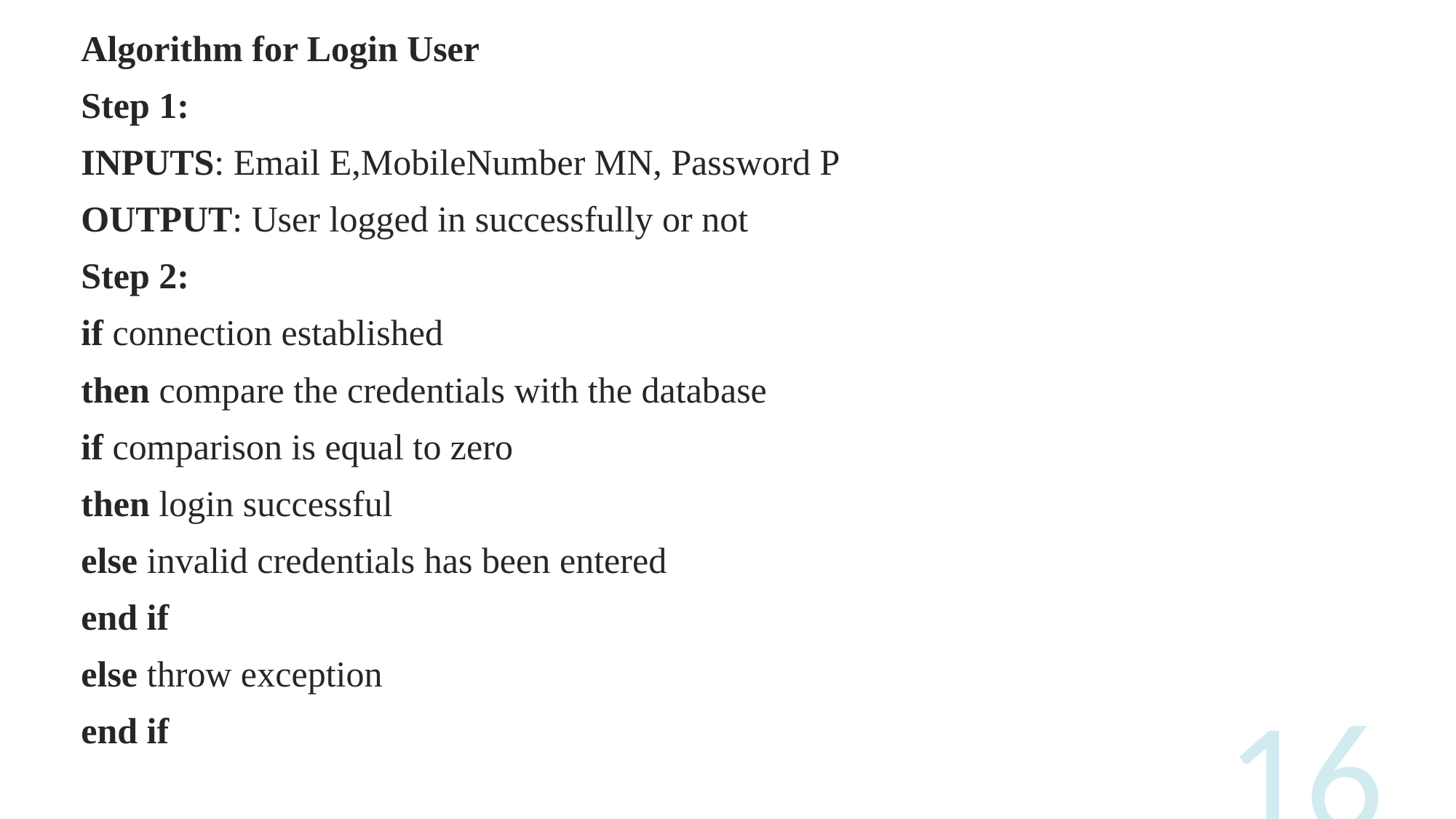

Algorithm for Login User
Step 1:
INPUTS: Email E,MobileNumber MN, Password P
OUTPUT: User logged in successfully or not
Step 2:
if connection established
then compare the credentials with the database
if comparison is equal to zero
then login successful
else invalid credentials has been entered
end if
else throw exception
end if
16